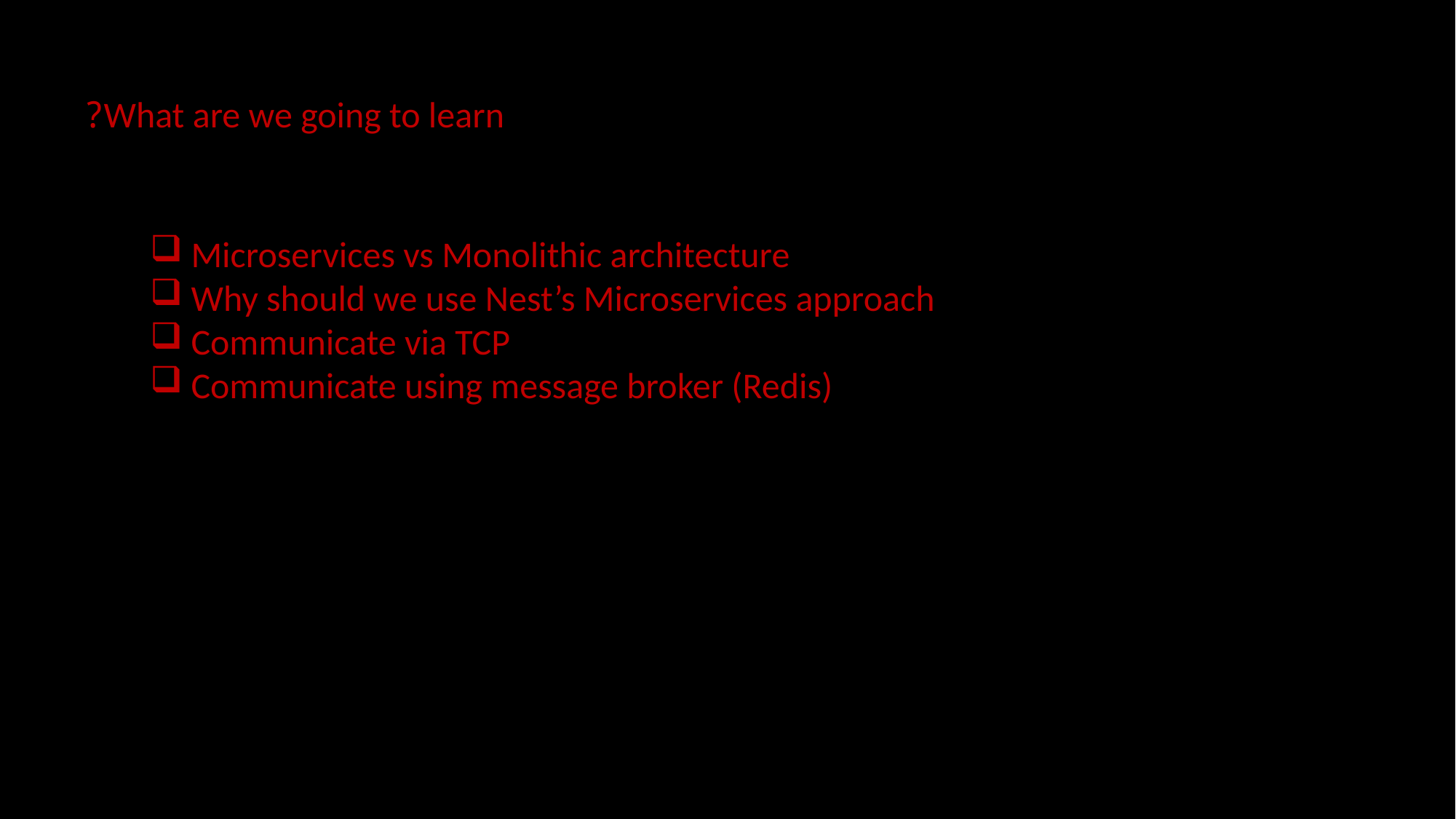

What are we going to learn?
Microservices vs Monolithic architecture
Why should we use Nest’s Microservices approach
Communicate via TCP
Communicate using message broker (Redis)